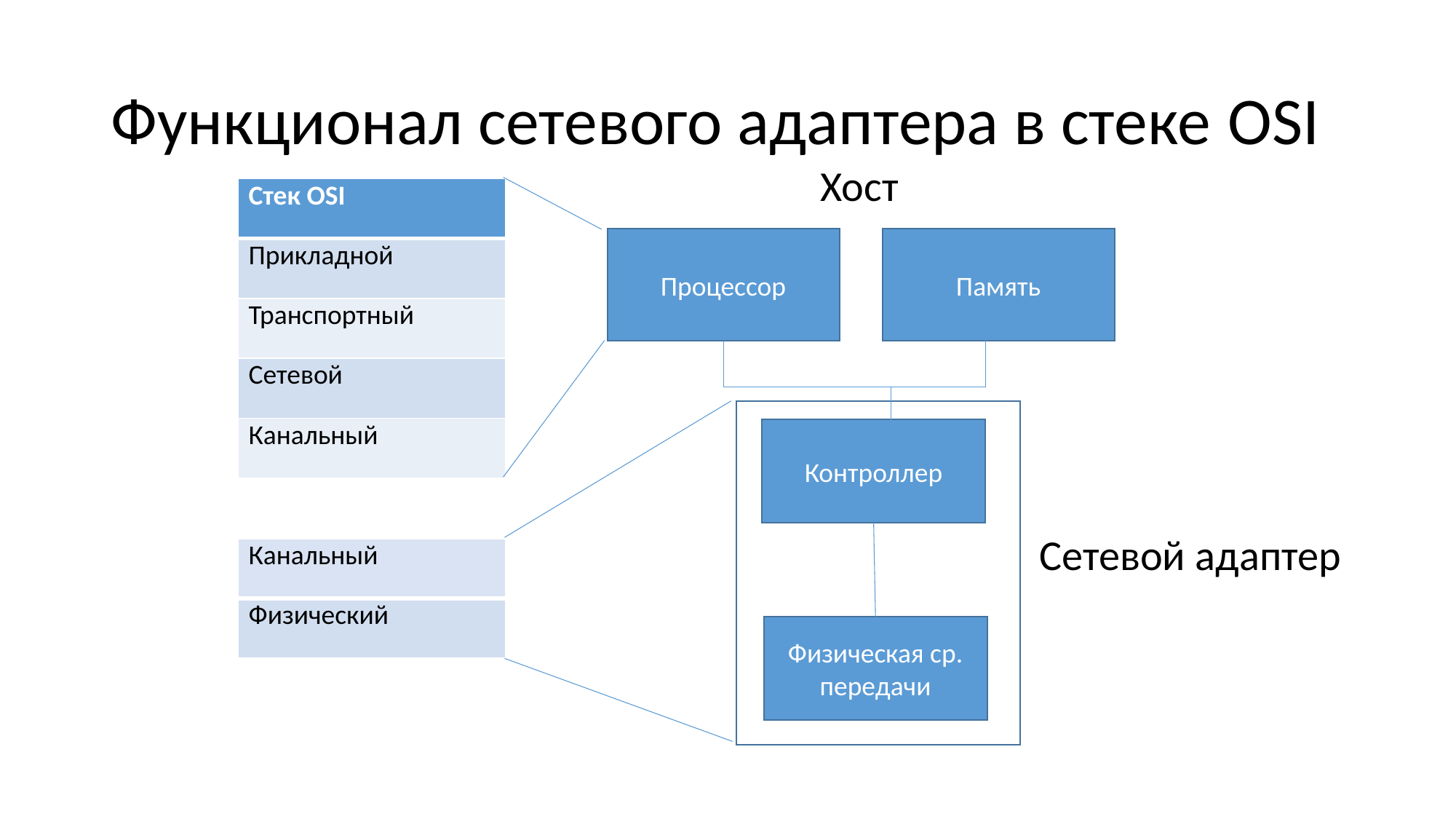

# Функционал сетевого адаптера в стеке OSI
Хост
| Стек OSI |
| --- |
| Прикладной |
| Транспортный |
| Сетевой |
| Канальный |
Процессор
Память

Контроллер
Сетевой адаптер
| Канальный |
| --- |
| Физический |
Физическая ср. передачи